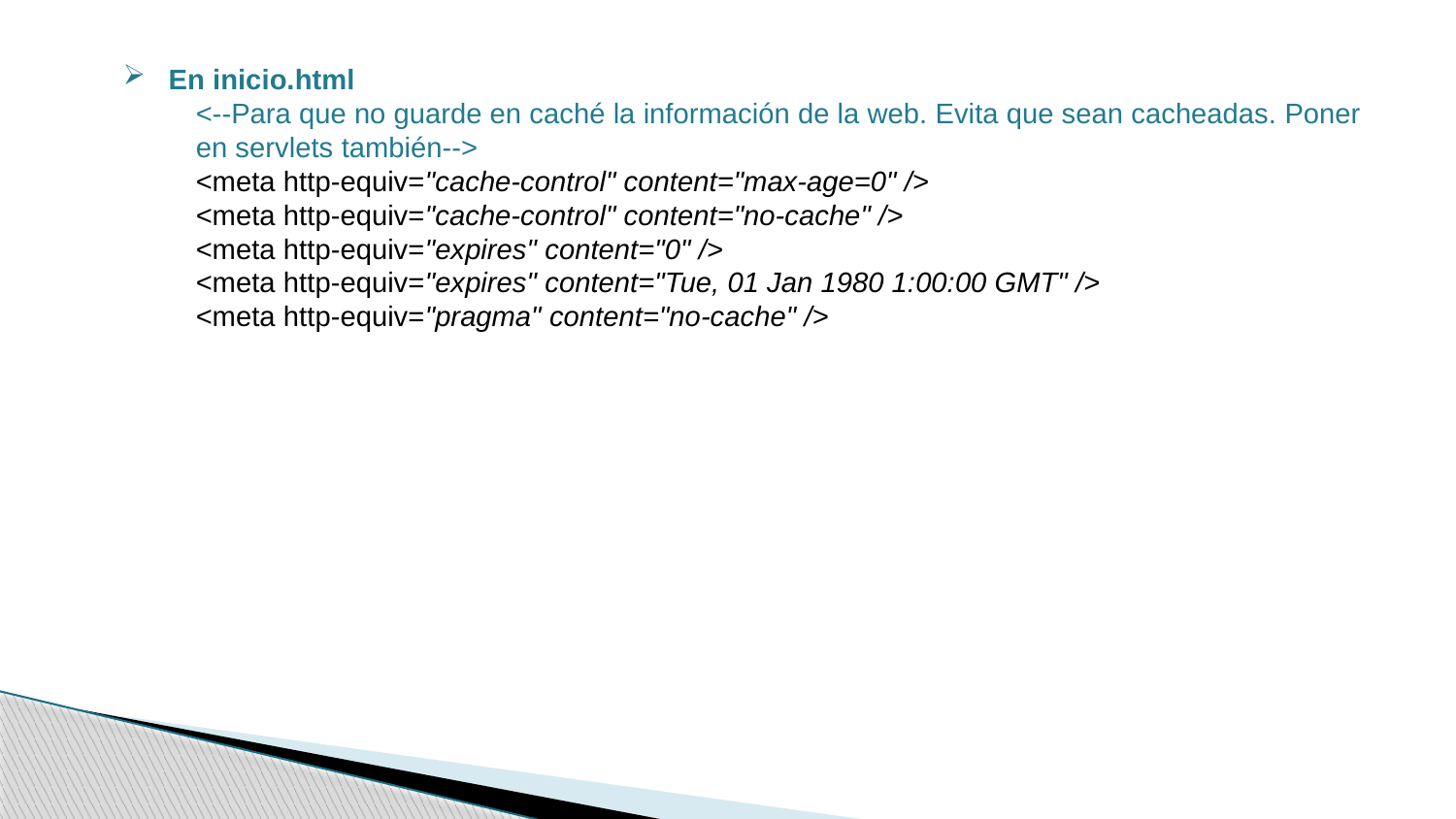

En inicio.html
<--Para que no guarde en caché la información de la web. Evita que sean cacheadas. Poner en servlets también-->
<meta http-equiv="cache-control" content="max-age=0" />
<meta http-equiv="cache-control" content="no-cache" />
<meta http-equiv="expires" content="0" />
<meta http-equiv="expires" content="Tue, 01 Jan 1980 1:00:00 GMT" />
<meta http-equiv="pragma" content="no-cache" />